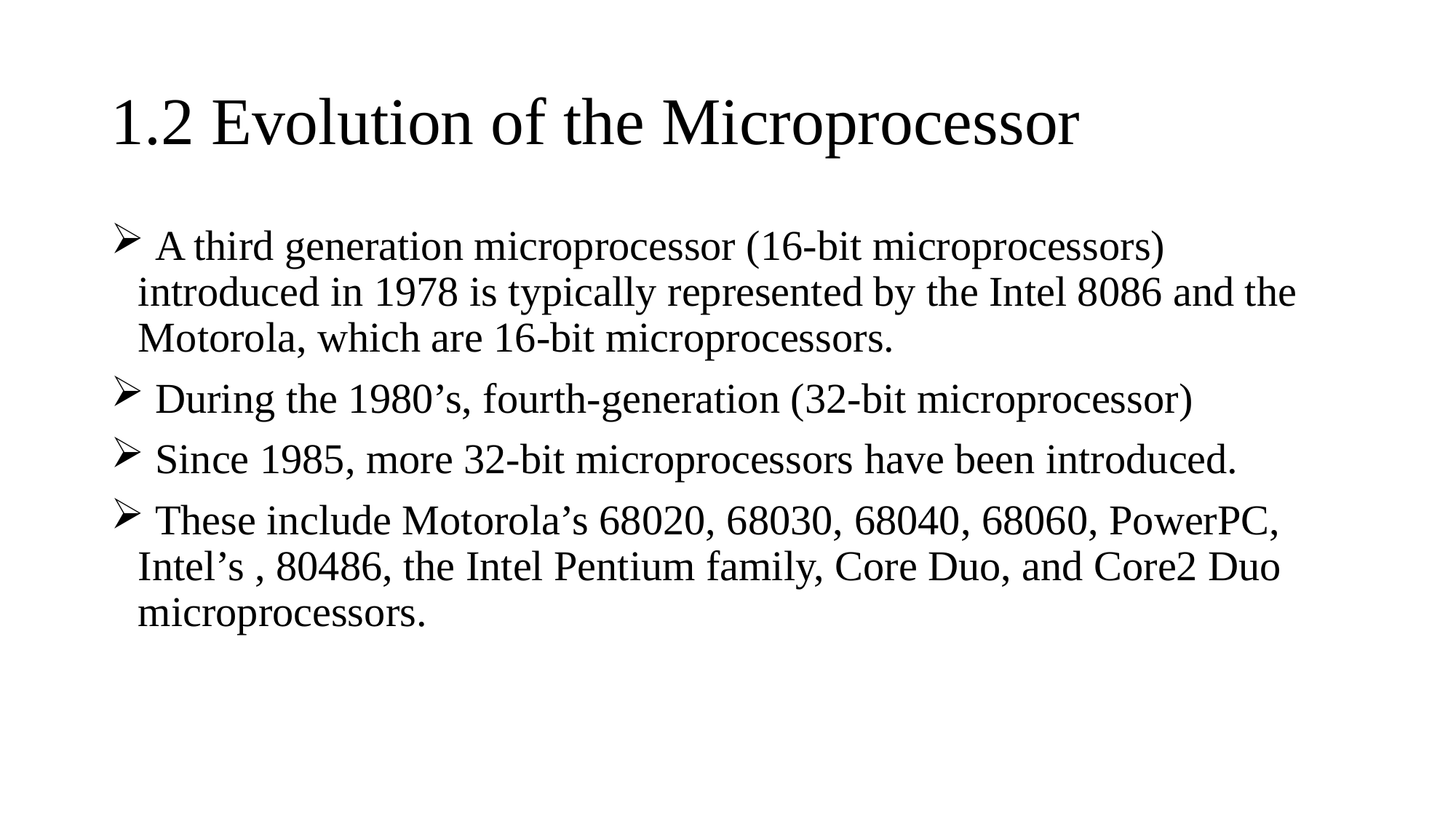

# 1.2 Evolution of the Microprocessor
 A third generation microprocessor (16-bit microprocessors) introduced in 1978 is typically represented by the Intel 8086 and the Motorola, which are 16-bit microprocessors.
 During the 1980’s, fourth-generation (32-bit microprocessor)
 Since 1985, more 32-bit microprocessors have been introduced.
 These include Motorola’s 68020, 68030, 68040, 68060, PowerPC, Intel’s , 80486, the Intel Pentium family, Core Duo, and Core2 Duo microprocessors.